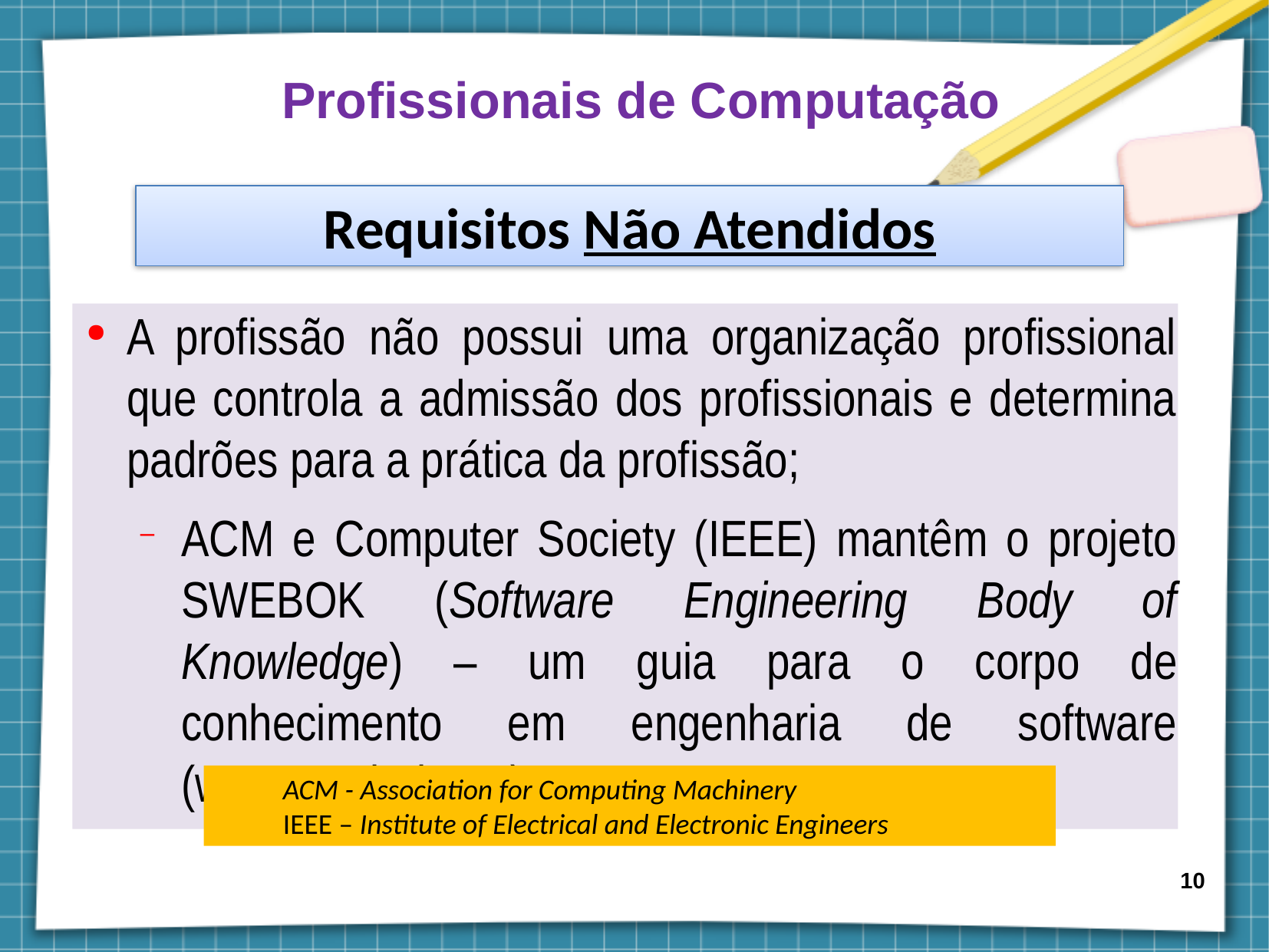

Profissionais de Computação
Requisitos Não Atendidos
A profissão não possui uma organização profissional que controla a admissão dos profissionais e determina padrões para a prática da profissão;
ACM e Computer Society (IEEE) mantêm o projeto SWEBOK (Software Engineering Body of Knowledge) – um guia para o corpo de conhecimento em engenharia de software (www.swebok.org)
ACM - Association for Computing Machinery
IEEE – Institute of Electrical and Electronic Engineers
10